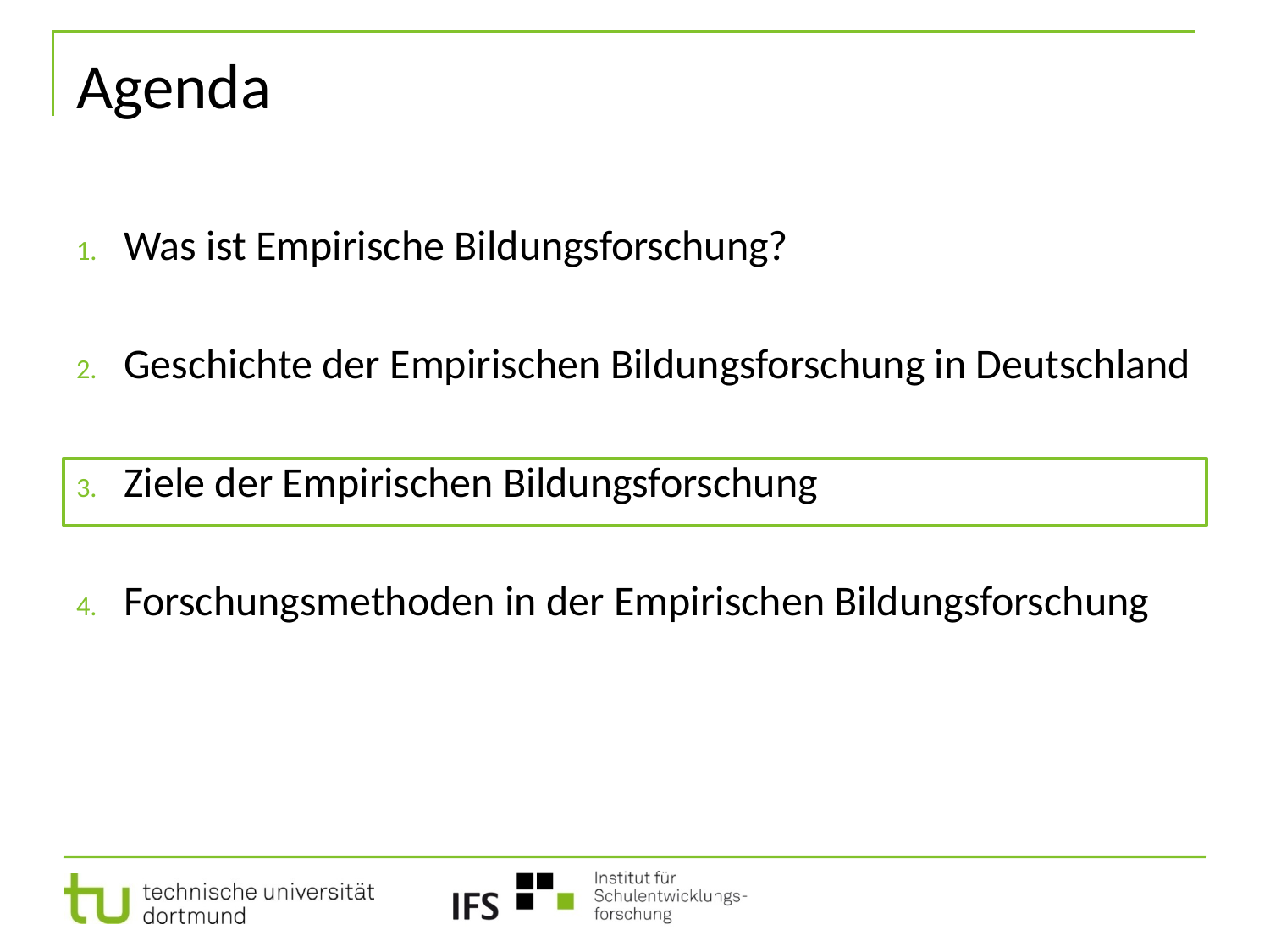

# Agenda
Was ist Empirische Bildungsforschung?

Geschichte der Empirischen Bildungsforschung in Deutschland

Ziele der Empirischen Bildungsforschung

Forschungsmethoden in der Empirischen Bildungsforschung